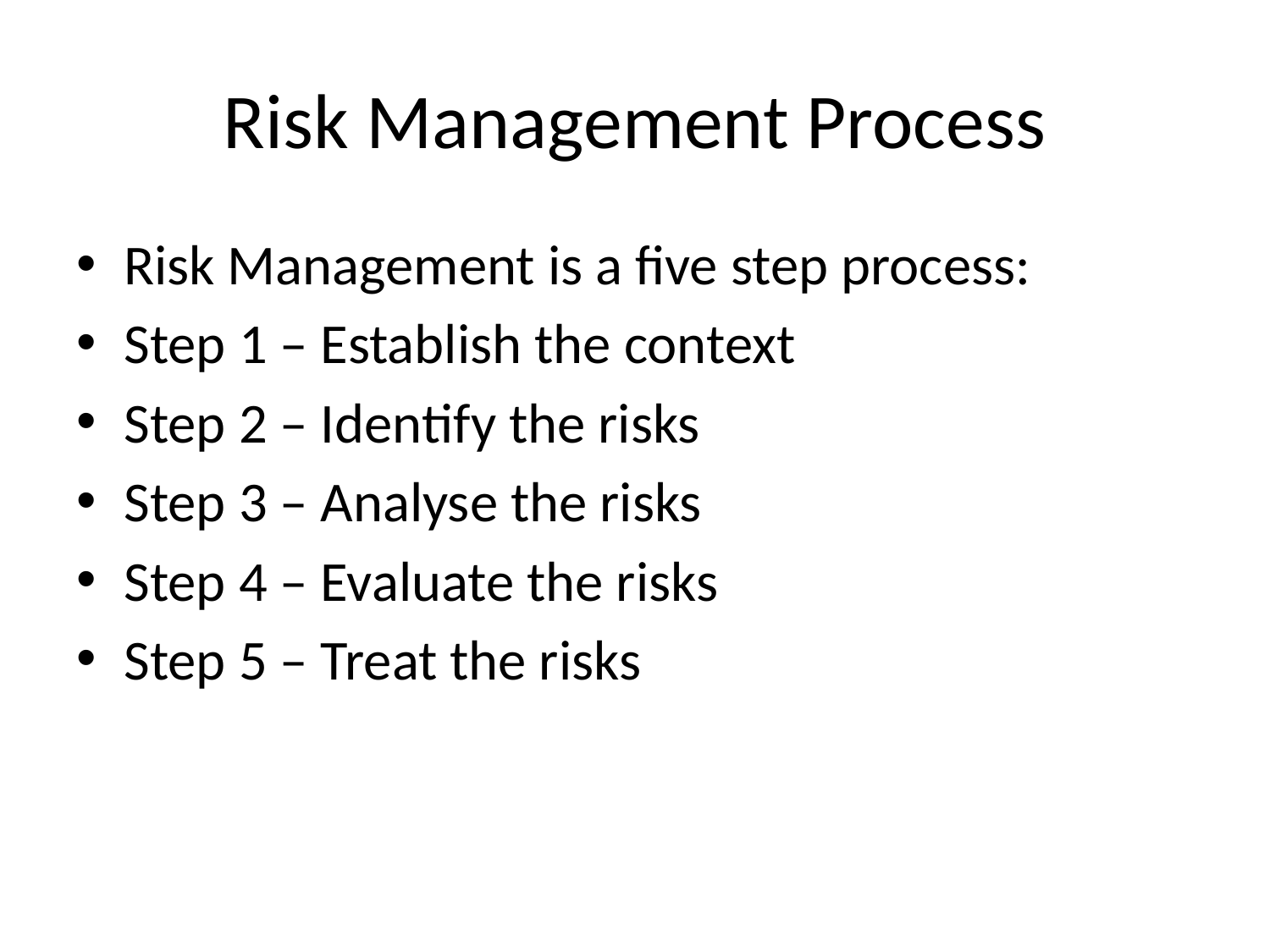

# Risk Management Process
Risk Management is a five step process:
Step 1 – Establish the context
Step 2 – Identify the risks
Step 3 – Analyse the risks
Step 4 – Evaluate the risks
Step 5 – Treat the risks